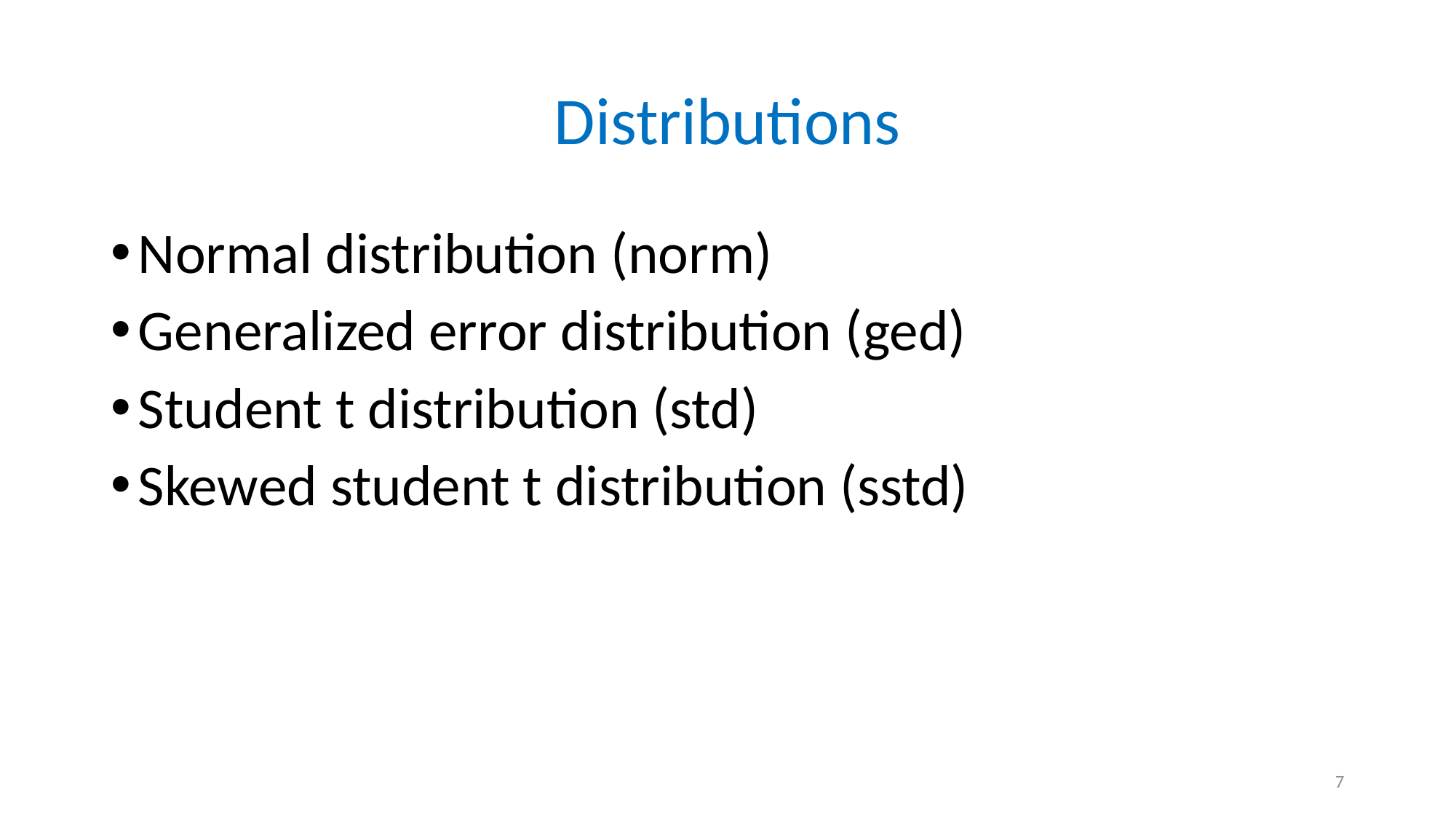

# Distributions
Normal distribution (norm)
Generalized error distribution (ged)
Student t distribution (std)
Skewed student t distribution (sstd)
7